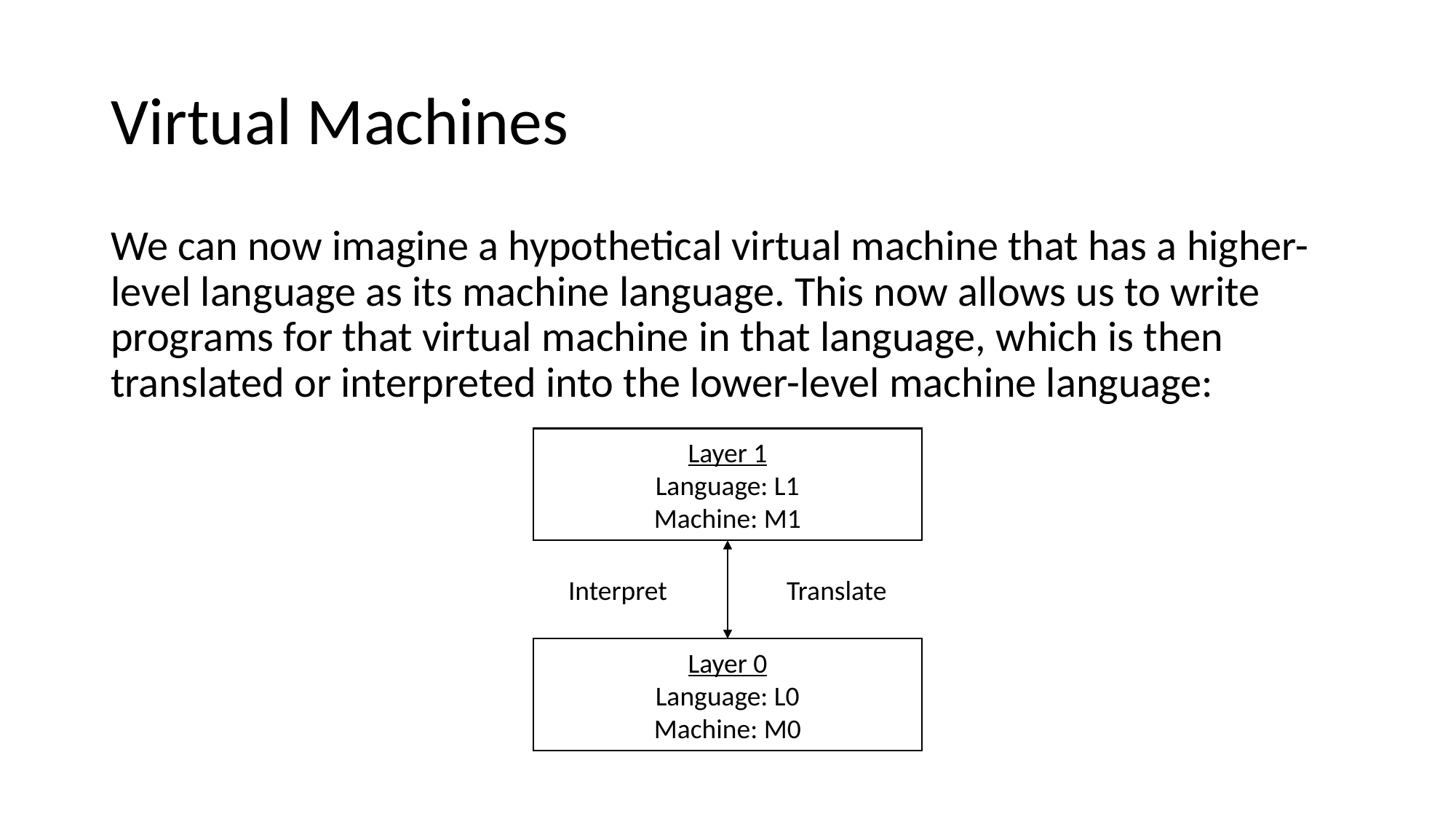

# Virtual Machines
We can now imagine a hypothetical virtual machine that has a higher-level language as its machine language. This now allows us to write programs for that virtual machine in that language, which is then translated or interpreted into the lower-level machine language:
Layer 1
Language: L1
Machine: M1
Interpret		Translate
Layer 0
Language: L0
Machine: M0